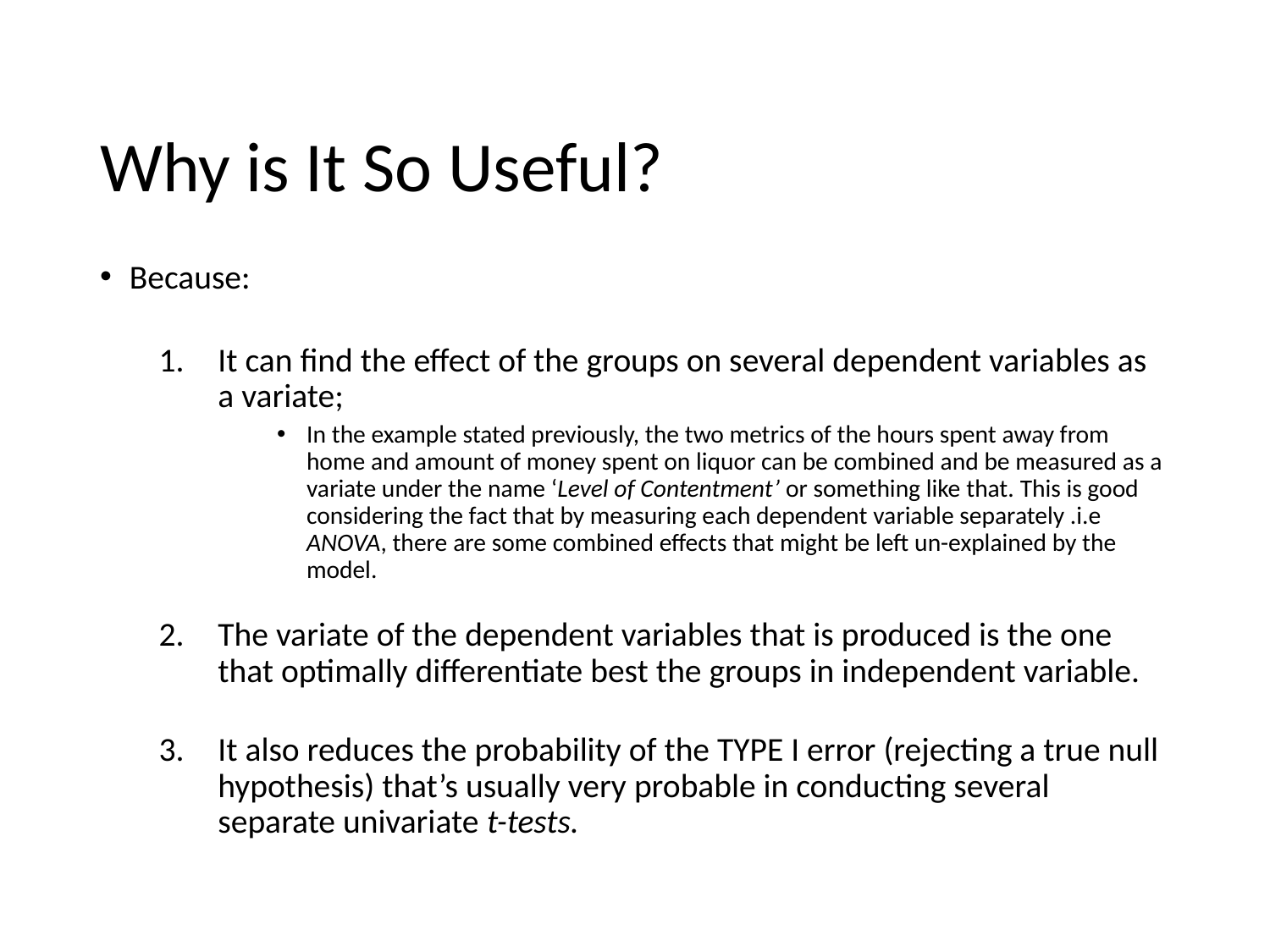

# Why is It So Useful?
Because:
It can find the effect of the groups on several dependent variables as a variate;
In the example stated previously, the two metrics of the hours spent away from home and amount of money spent on liquor can be combined and be measured as a variate under the name ‘Level of Contentment’ or something like that. This is good considering the fact that by measuring each dependent variable separately .i.e ANOVA, there are some combined effects that might be left un-explained by the model.
The variate of the dependent variables that is produced is the one that optimally differentiate best the groups in independent variable.
It also reduces the probability of the TYPE I error (rejecting a true null hypothesis) that’s usually very probable in conducting several separate univariate t-tests.